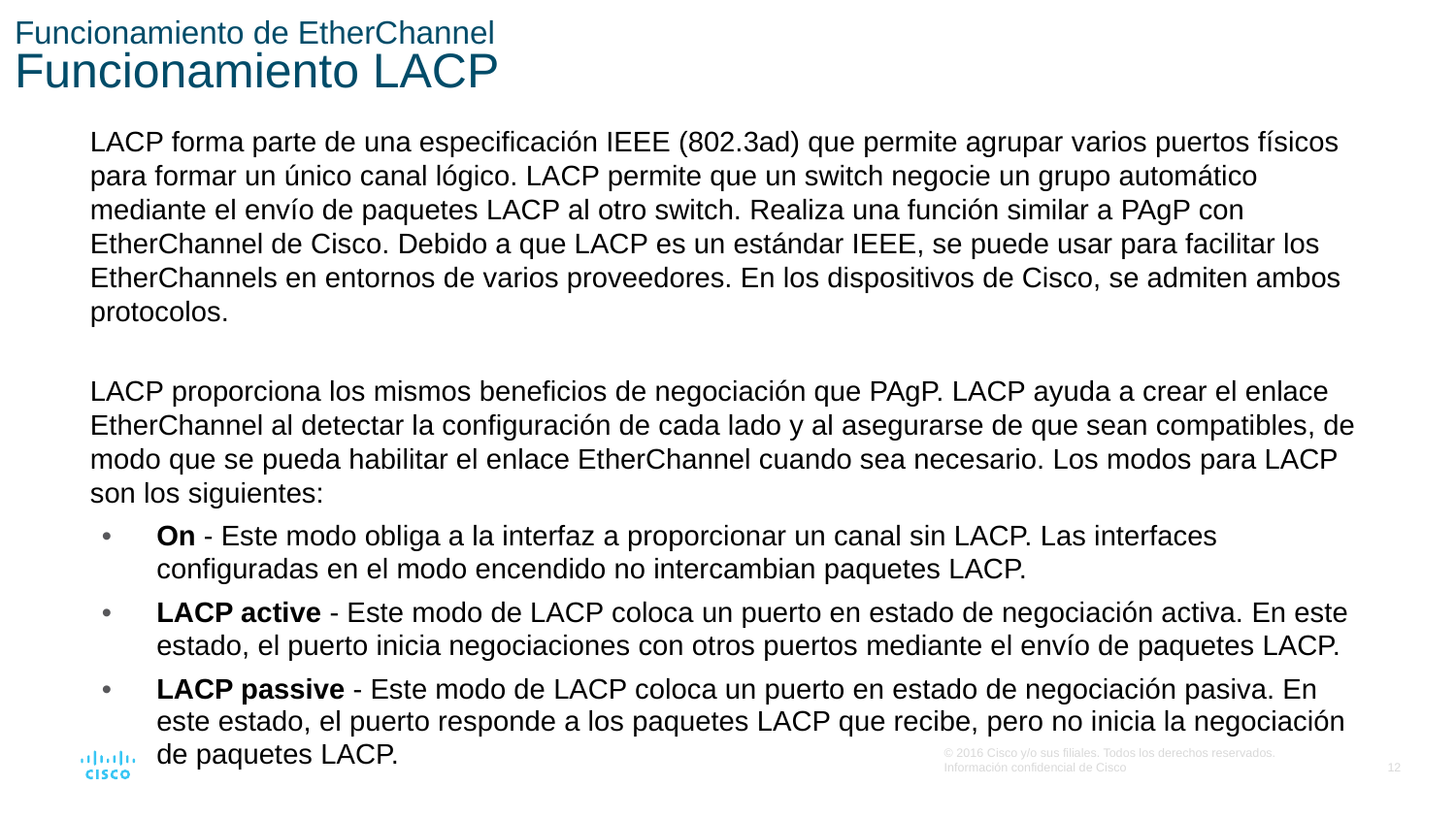

# Funcionamiento de EtherChannel Funcionamiento LACP
LACP forma parte de una especificación IEEE (802.3ad) que permite agrupar varios puertos físicos para formar un único canal lógico. LACP permite que un switch negocie un grupo automático mediante el envío de paquetes LACP al otro switch. Realiza una función similar a PAgP con EtherChannel de Cisco. Debido a que LACP es un estándar IEEE, se puede usar para facilitar los EtherChannels en entornos de varios proveedores. En los dispositivos de Cisco, se admiten ambos protocolos.

LACP proporciona los mismos beneficios de negociación que PAgP. LACP ayuda a crear el enlace EtherChannel al detectar la configuración de cada lado y al asegurarse de que sean compatibles, de modo que se pueda habilitar el enlace EtherChannel cuando sea necesario. Los modos para LACP son los siguientes:
On - Este modo obliga a la interfaz a proporcionar un canal sin LACP. Las interfaces configuradas en el modo encendido no intercambian paquetes LACP.
LACP active - Este modo de LACP coloca un puerto en estado de negociación activa. En este estado, el puerto inicia negociaciones con otros puertos mediante el envío de paquetes LACP.
LACP passive - Este modo de LACP coloca un puerto en estado de negociación pasiva. En este estado, el puerto responde a los paquetes LACP que recibe, pero no inicia la negociación de paquetes LACP.